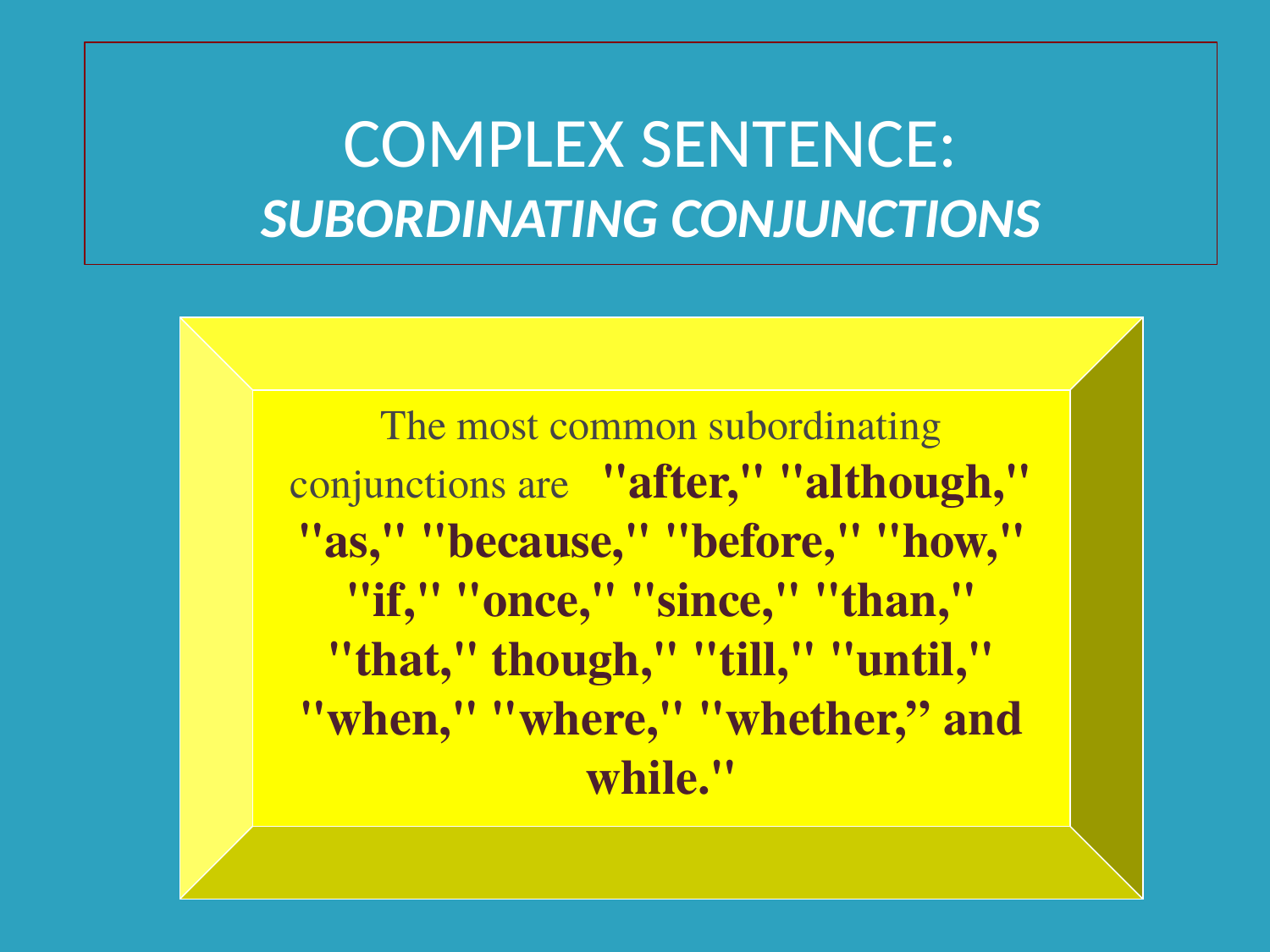

# COMPLEX SENTENCE: SUBORDINATING CONJUNCTIONS

The most common subordinating conjunctions are   "after," "although," "as," "because," "before," "how," "if," "once," "since," "than," "that," though," "till," "until," "when," "where," "whether,” and while."